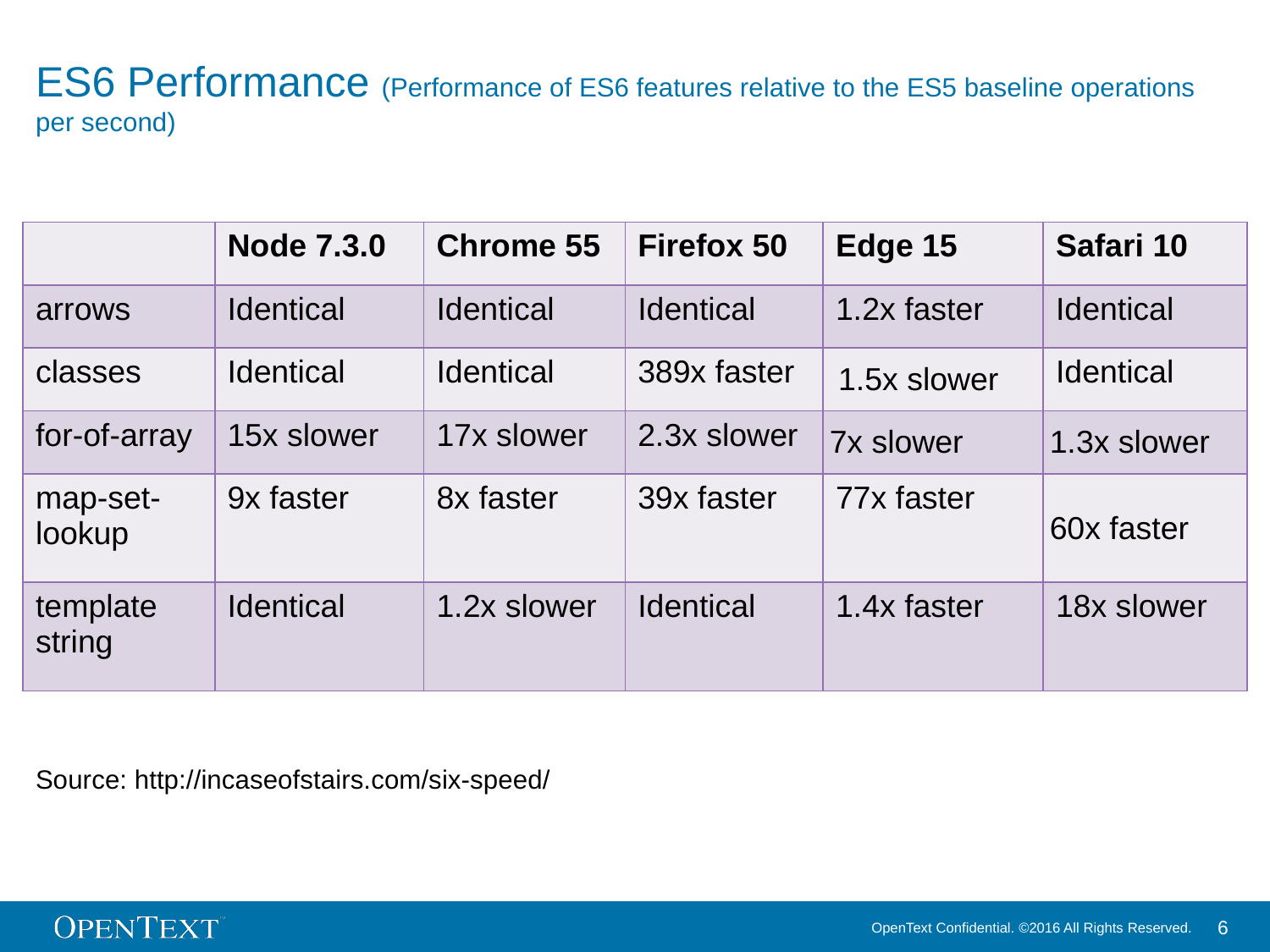

# ES6 Performance (Performance of ES6 features relative to the ES5 baseline operations per second)
|  | Node 7.3.0 | Chrome 55 | Firefox 50 | Edge 15 | Safari 10 |
| --- | --- | --- | --- | --- | --- |
| arrows | Identical | Identical | Identical | 1.2x faster | Identical |
| classes | Identical | Identical | 389x faster | 1.5x slower | Identical |
| for-of-array | 15x slower | 17x slower | 2.3x slower | 7x slower | 1.3x slower |
| map-set-lookup | 9x faster | 8x faster | 39x faster | 77x faster | 60x faster |
| template string | Identical | 1.2x slower | Identical | 1.4x faster | 18x slower |
Source: http://incaseofstairs.com/six-speed/